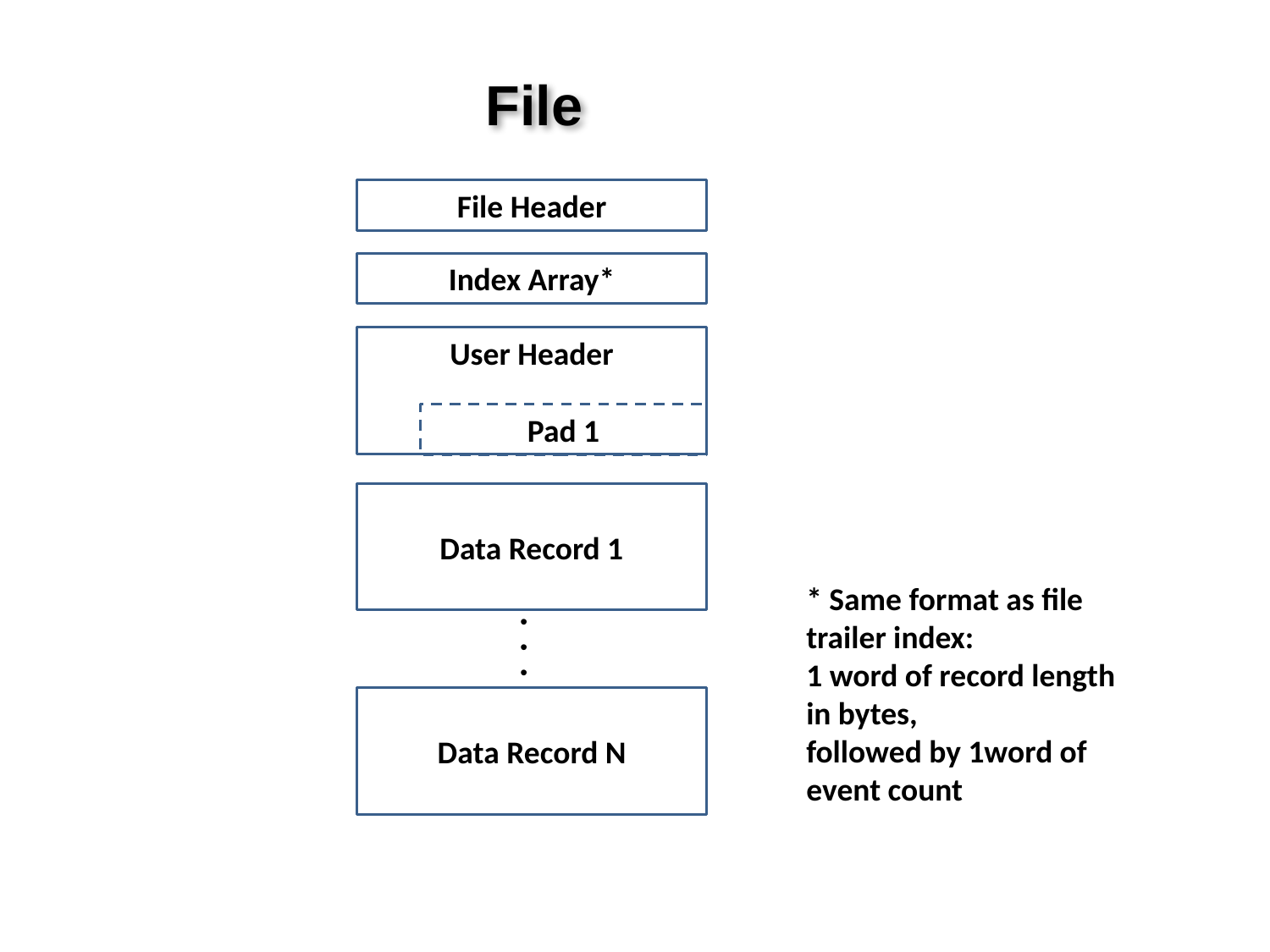

File
File Header
Index Array*
User Header

Pad 1

Data Record 1

Data Record N

* Same format as file trailer index:
1 word of record length in bytes,
followed by 1word of event count